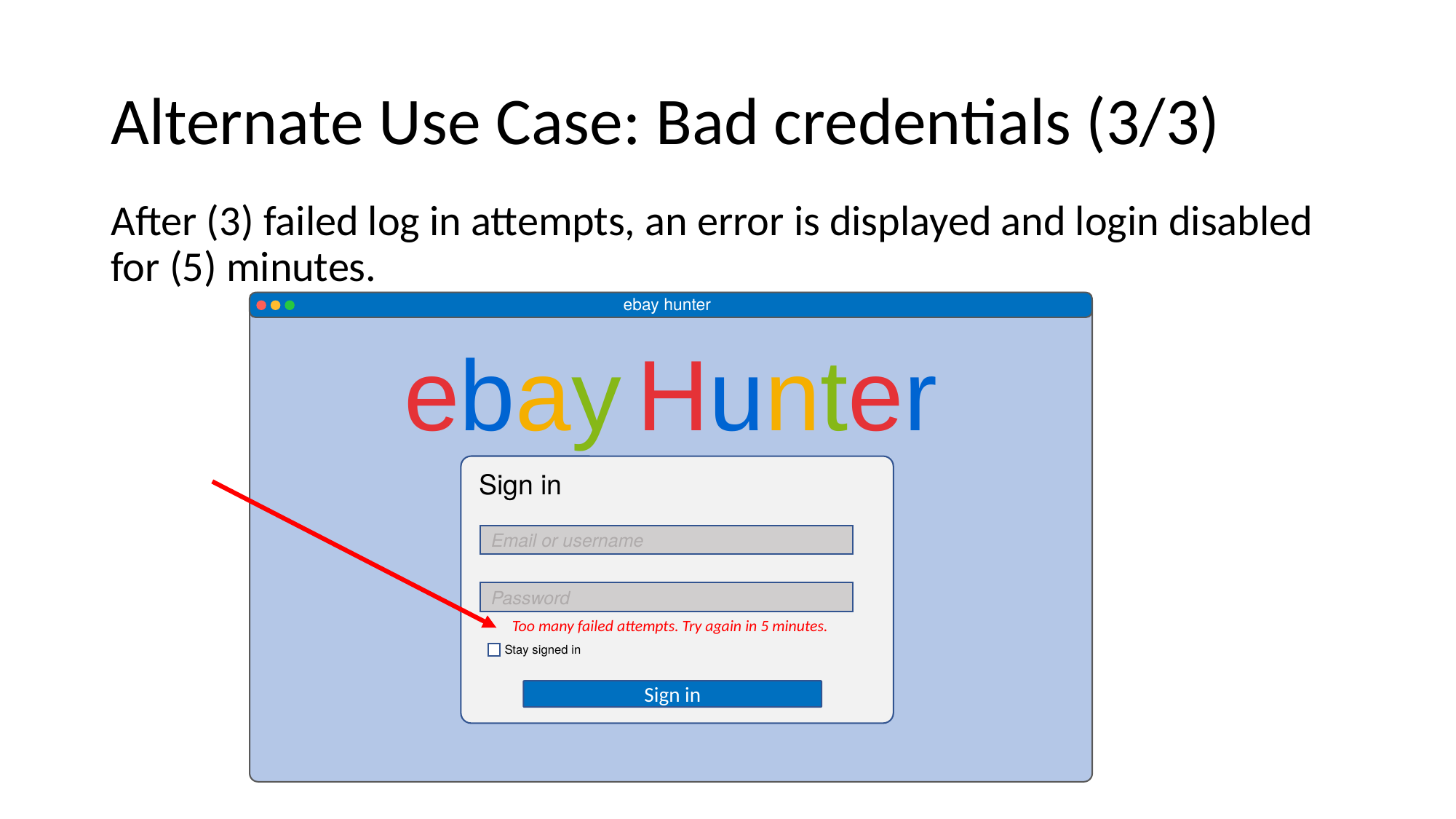

# Alternate Use Case: Bad credentials (3/3)
After (3) failed log in attempts, an error is displayed and login disabled for (5) minutes.
ebay hunter

ebay Hunter

Sign in

Email or username

Password
Stay signed in

Sign in
Too many failed attempts. Try again in 5 minutes.